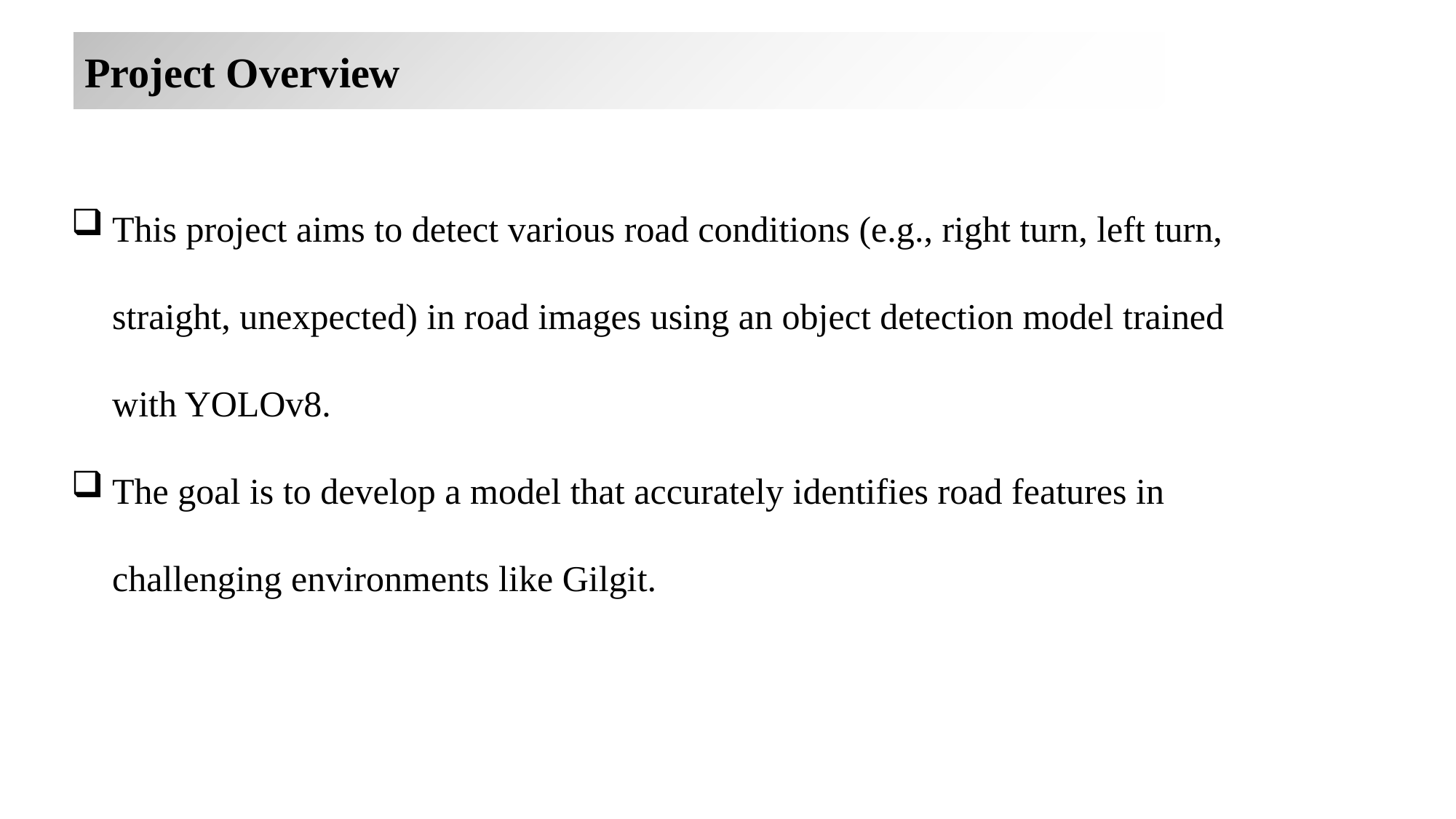

Project Overview
This project aims to detect various road conditions (e.g., right turn, left turn, straight, unexpected) in road images using an object detection model trained with YOLOv8.
The goal is to develop a model that accurately identifies road features in challenging environments like Gilgit.